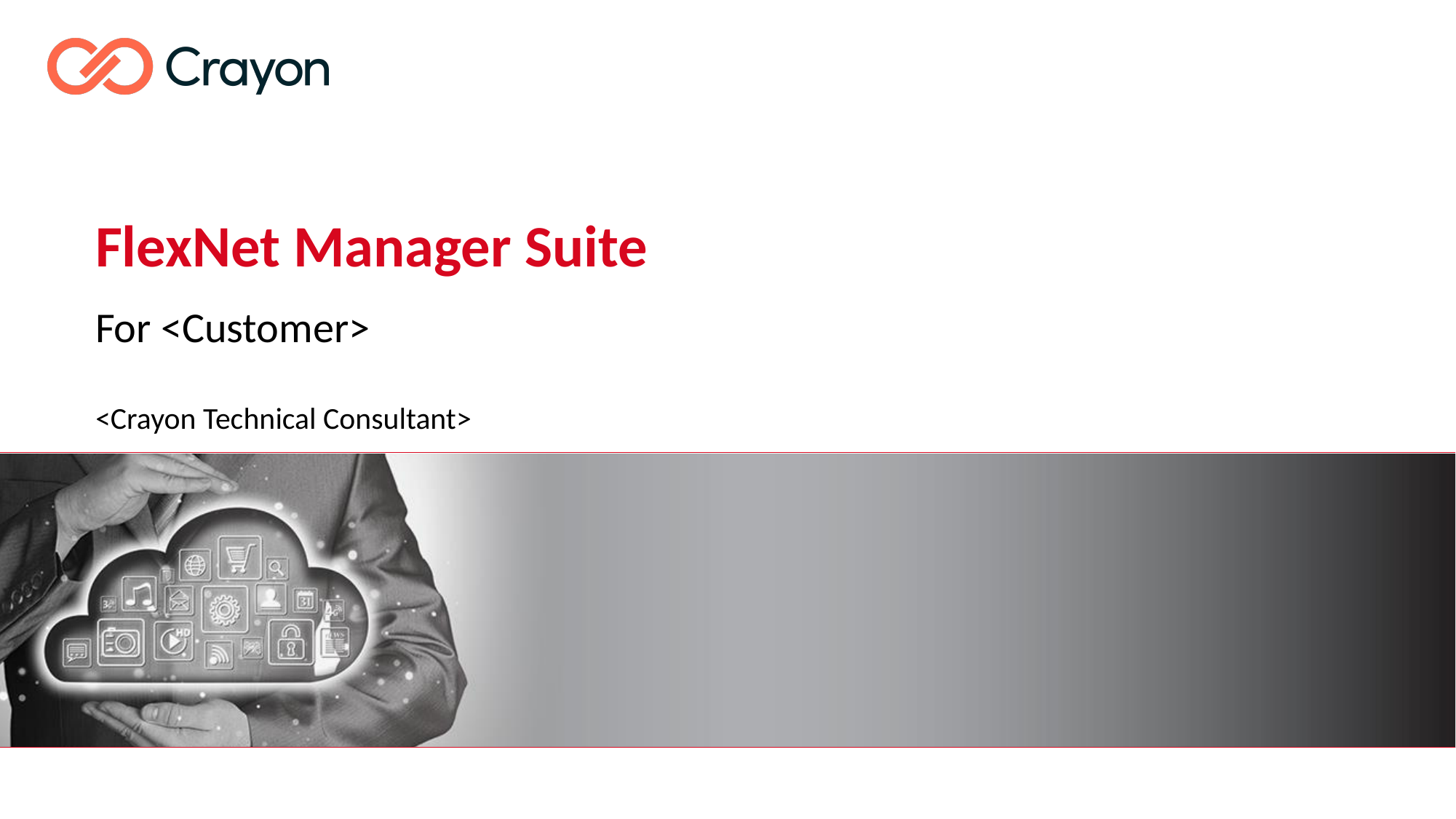

# FlexNet Manager Suite
For <Customer>
<Crayon Technical Consultant>